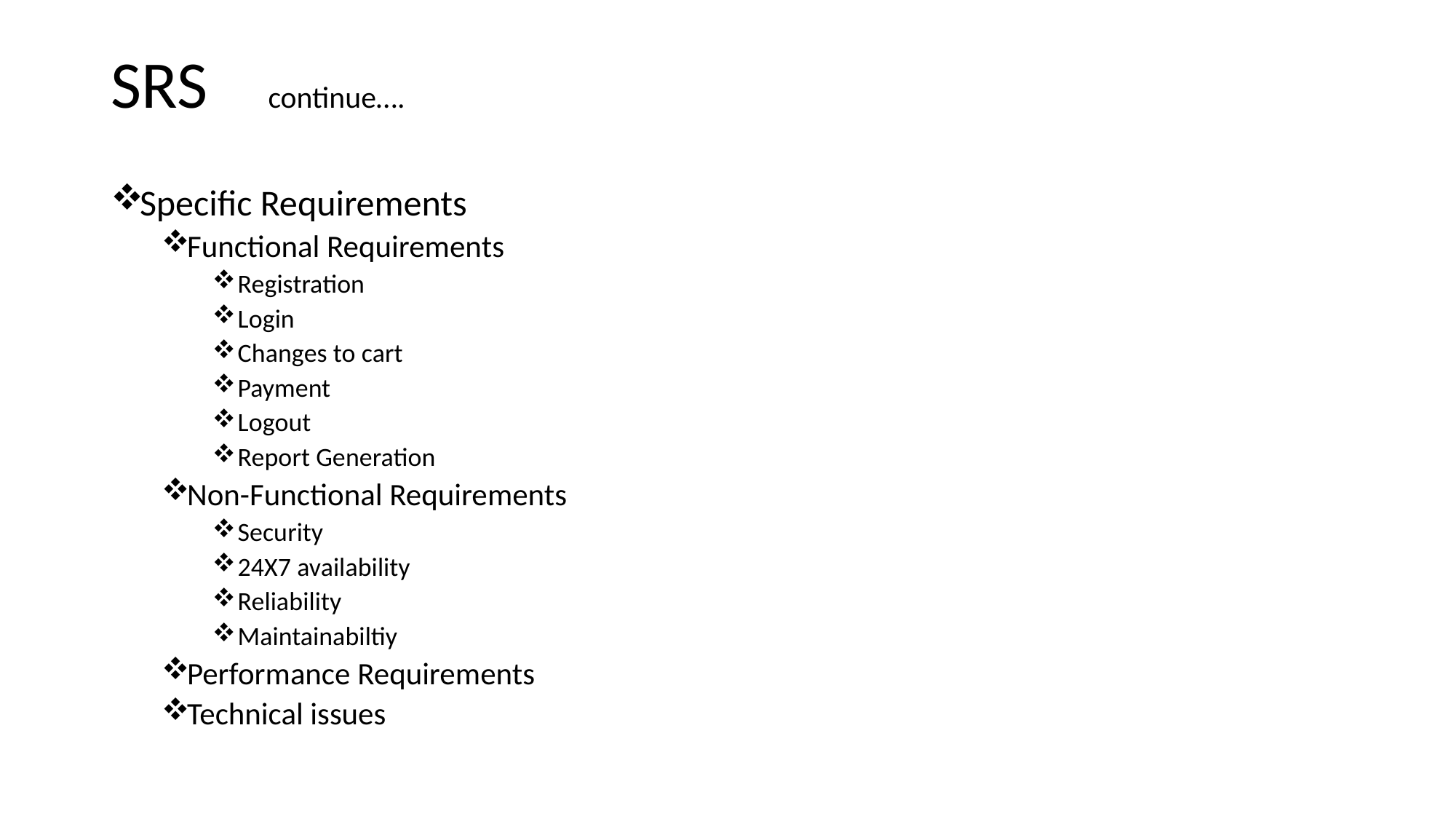

# SRS    continue….
Specific Requirements
Functional Requirements
Registration
Login
Changes to cart
Payment
Logout
Report Generation
Non-Functional Requirements
Security
24X7 availability
Reliability
Maintainabiltiy
Performance Requirements
Technical issues